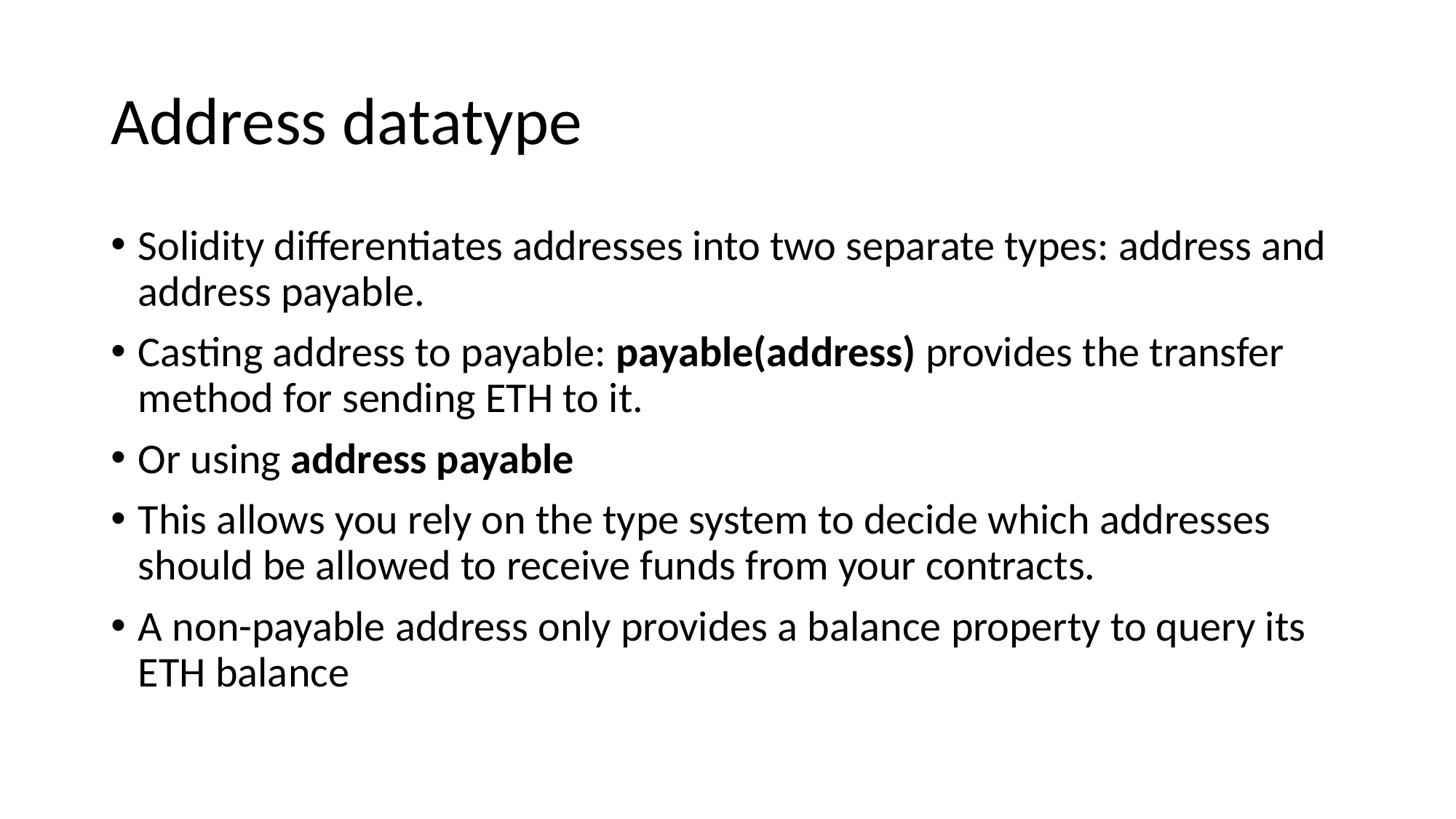

# Address datatype
Solidity differentiates addresses into two separate types: address and address payable.
Casting address to payable: payable(address) provides the transfer method for sending ETH to it.
Or using address payable
This allows you rely on the type system to decide which addresses should be allowed to receive funds from your contracts.
A non-payable address only provides a balance property to query its ETH balance